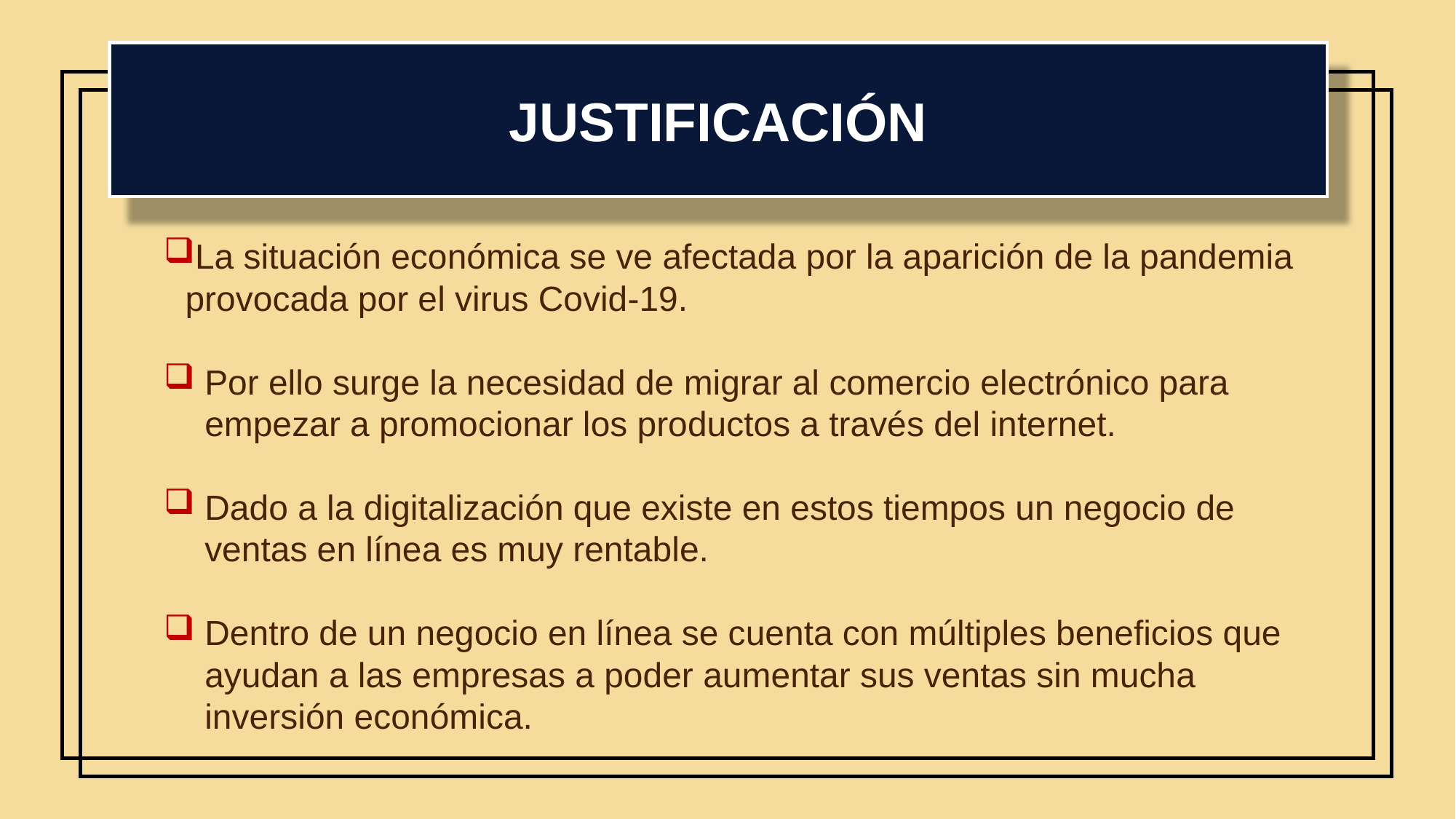

JUSTIFICACIÓN

La situación económica se ve afectada por la aparición de la pandemia provocada por el virus Covid-19.

Por ello surge la necesidad de migrar al comercio electrónico para empezar a promocionar los productos a través del internet.

Dado a la digitalización que existe en estos tiempos un negocio de ventas en línea es muy rentable.

Dentro de un negocio en línea se cuenta con múltiples beneficios que ayudan a las empresas a poder aumentar sus ventas sin mucha inversión económica.